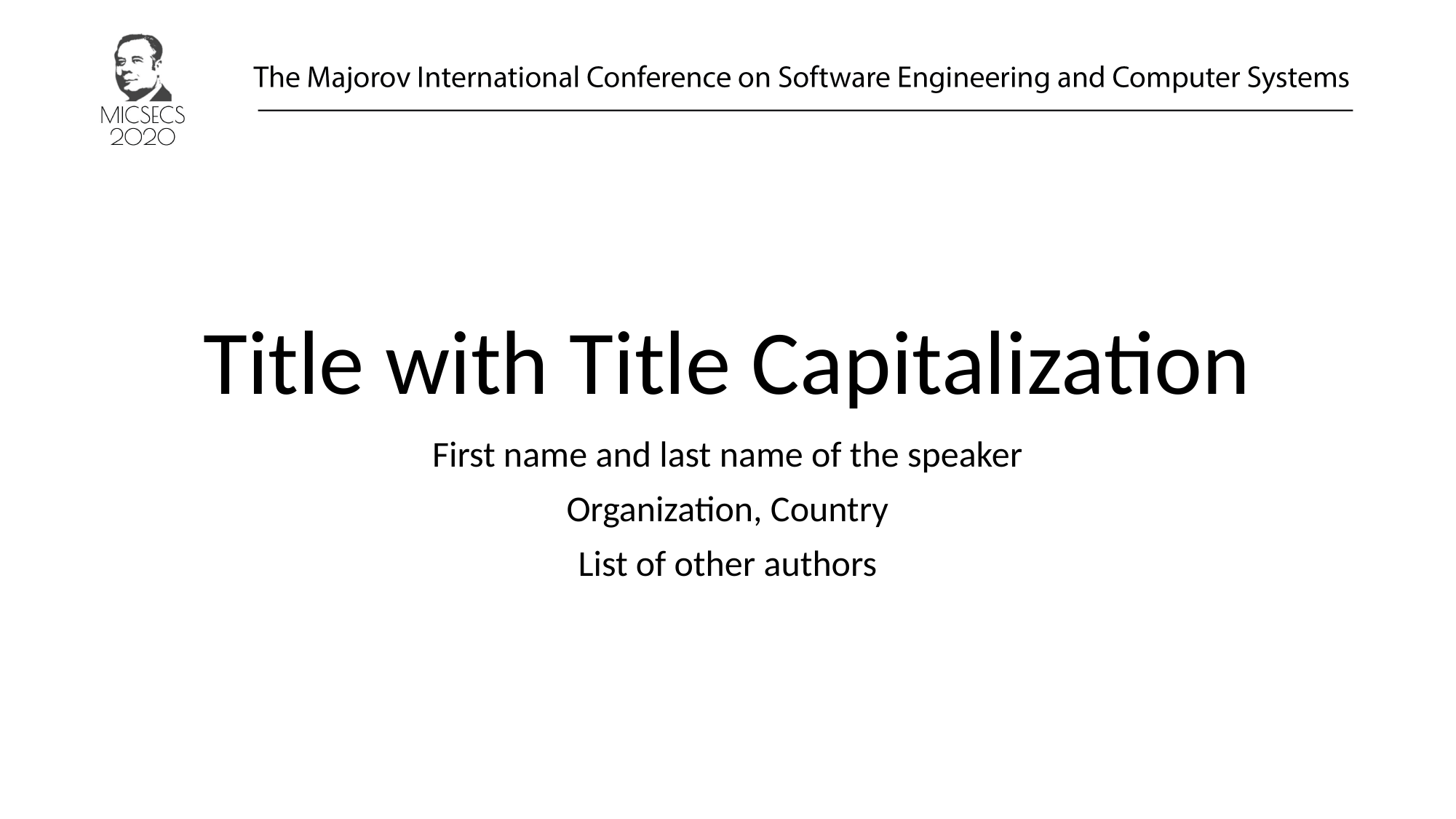

# Title with Title Capitalization
First name and last name of the speaker
Organization, Country
List of other authors